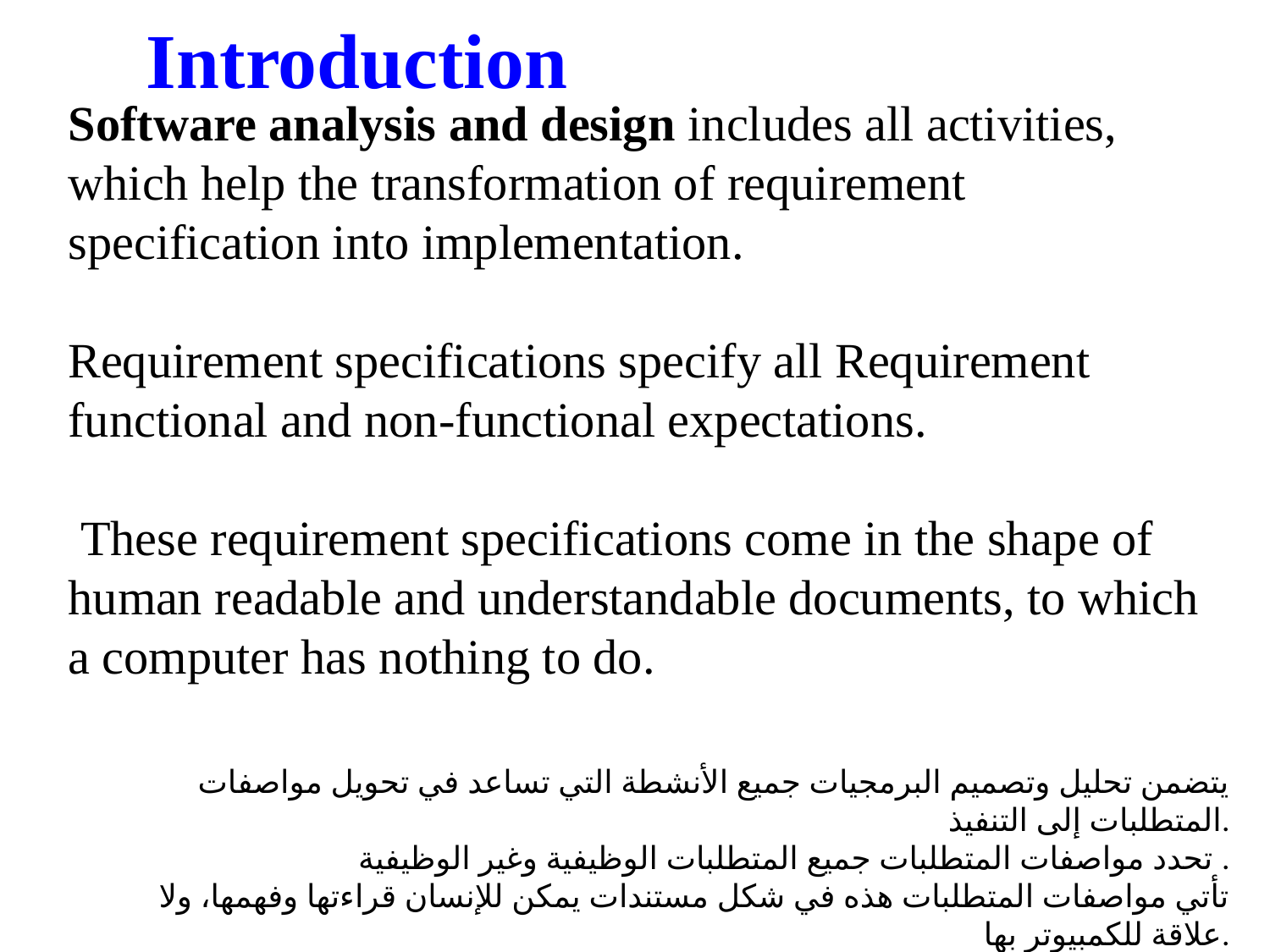

Introduction
Software analysis and design includes all activities, which help the transformation of requirement specification into implementation.

Requirement specifications specify all Requirement functional and non-functional expectations.

 These requirement specifications come in the shape of human readable and understandable documents, to which a computer has nothing to do.
يتضمن تحليل وتصميم البرمجيات جميع الأنشطة التي تساعد في تحويل مواصفات المتطلبات إلى التنفيذ.
تحدد مواصفات المتطلبات جميع المتطلبات الوظيفية وغير الوظيفية .
تأتي مواصفات المتطلبات هذه في شكل مستندات يمكن للإنسان قراءتها وفهمها، ولا علاقة للكمبيوتر بها.